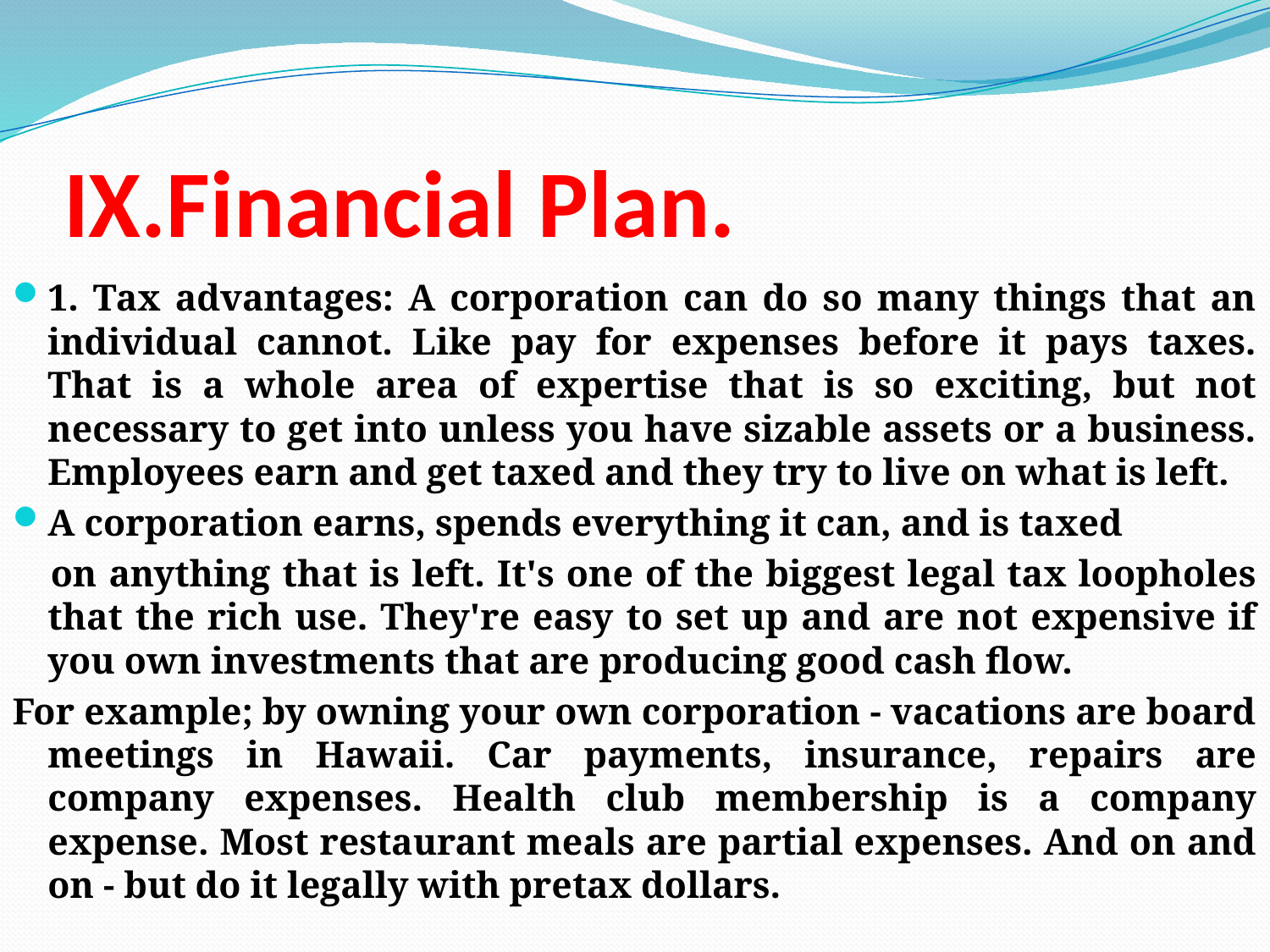

# IX.Financial Plan.
1. Tax advantages: A corporation can do so many things that an individual cannot. Like pay for expenses before it pays taxes. That is a whole area of expertise that is so exciting, but not necessary to get into unless you have sizable assets or a business. Employees earn and get taxed and they try to live on what is left.
A corporation earns, spends everything it can, and is taxed
 	on anything that is left. It's one of the biggest legal tax loopholes that the rich use. They're easy to set up and are not expensive if you own investments that are producing good cash flow.
For example; by owning your own corporation - vacations are board meetings in Hawaii. Car payments, insurance, repairs are company expenses. Health club membership is a company expense. Most restaurant meals are partial expenses. And on and on - but do it legally with pretax dollars.